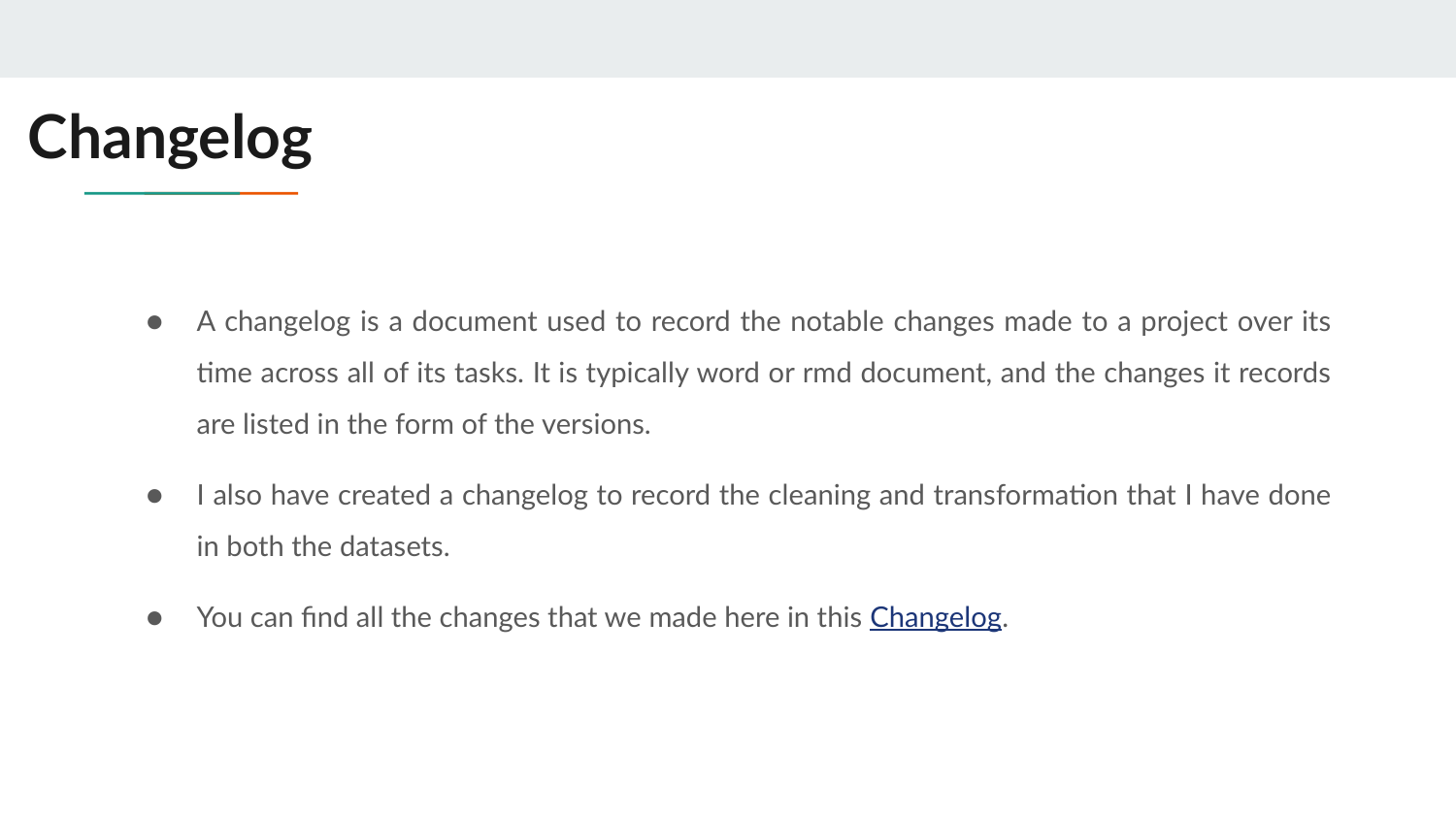

# Changelog
A changelog is a document used to record the notable changes made to a project over its time across all of its tasks. It is typically word or rmd document, and the changes it records are listed in the form of the versions.
I also have created a changelog to record the cleaning and transformation that I have done in both the datasets.
You can find all the changes that we made here in this Changelog.